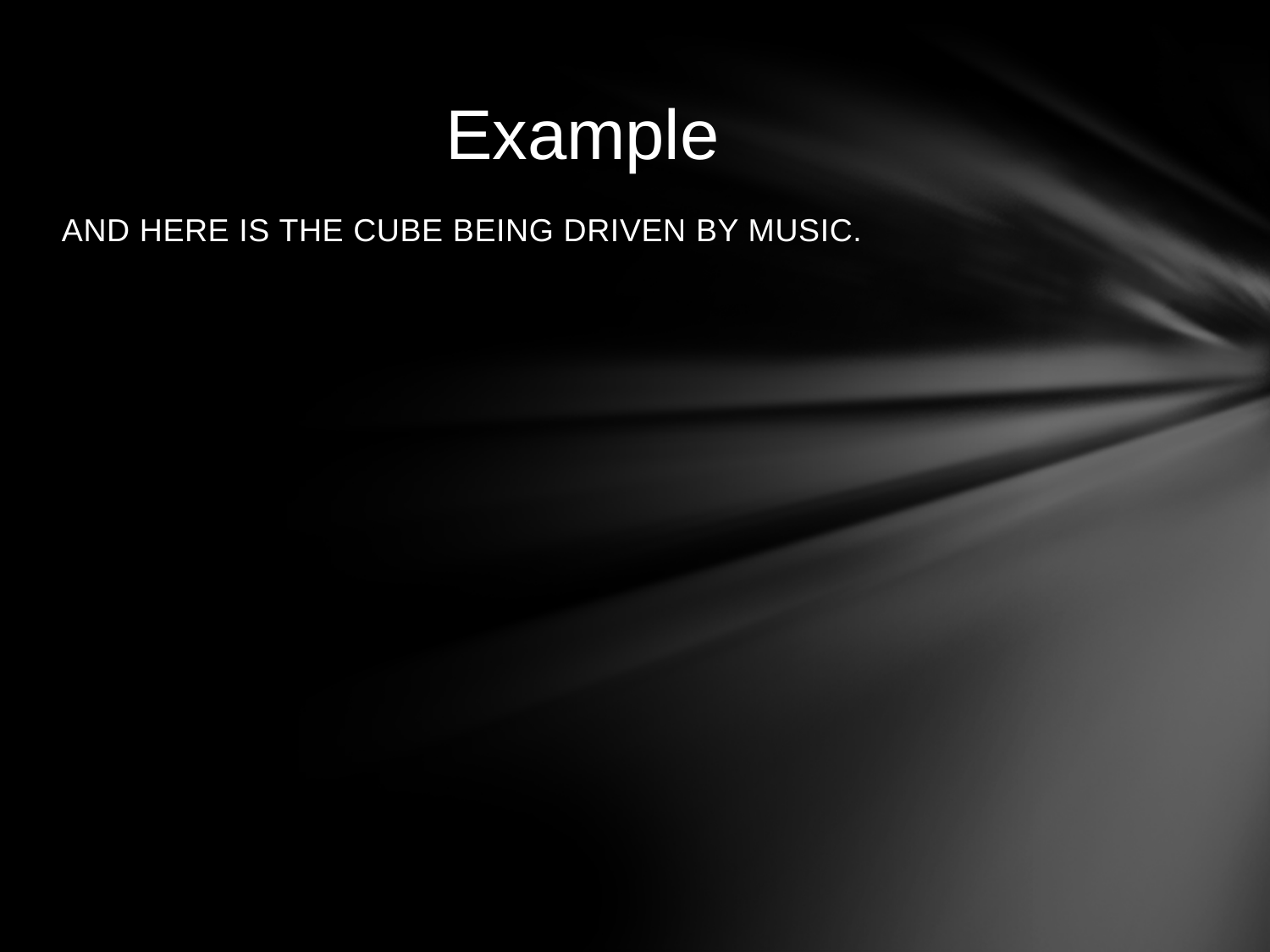

# Example
AND HERE IS THE CUBE BEING DRIVEN BY MUSIC.